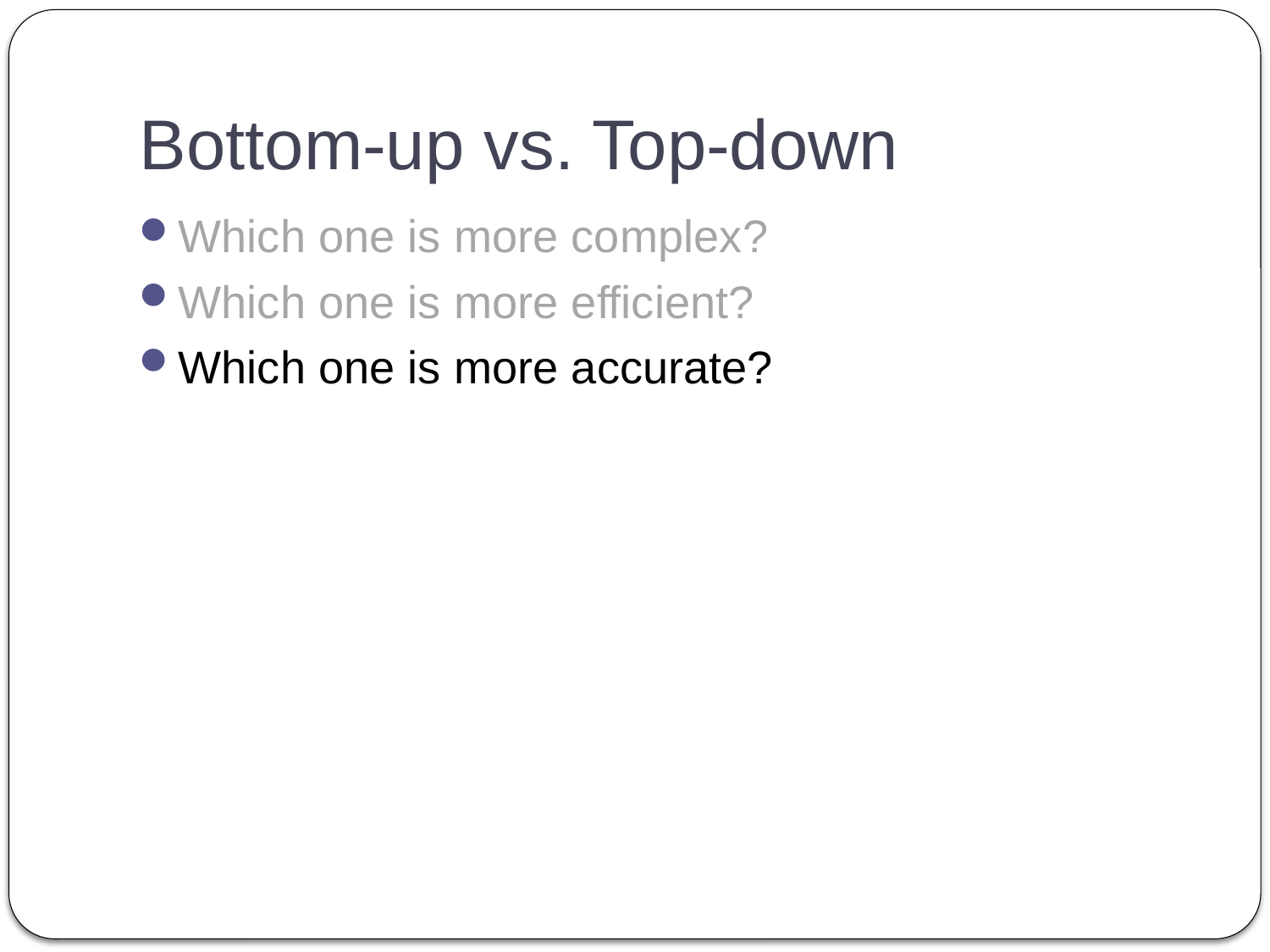

# Bottom-up vs. Top-down
Which one is more complex?
Which one is more efficient?
Which one is more accurate?